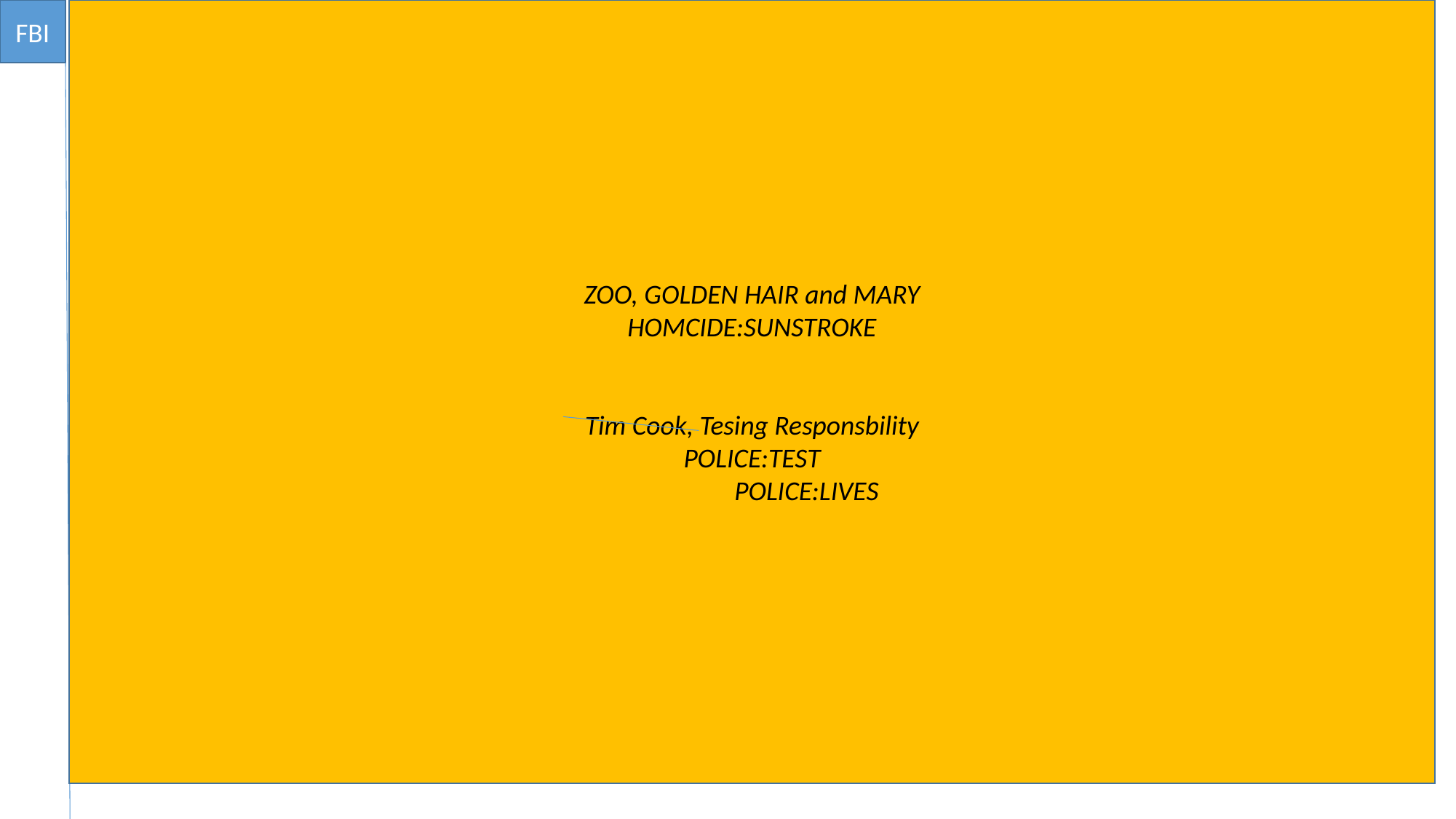

FBI
ZOO, GOLDEN HAIR and MARY
HOMCIDE:SUNSTROKE

Tim Cook, Tesing Responsbility
POLICE:TEST
	POLICE:LIVES